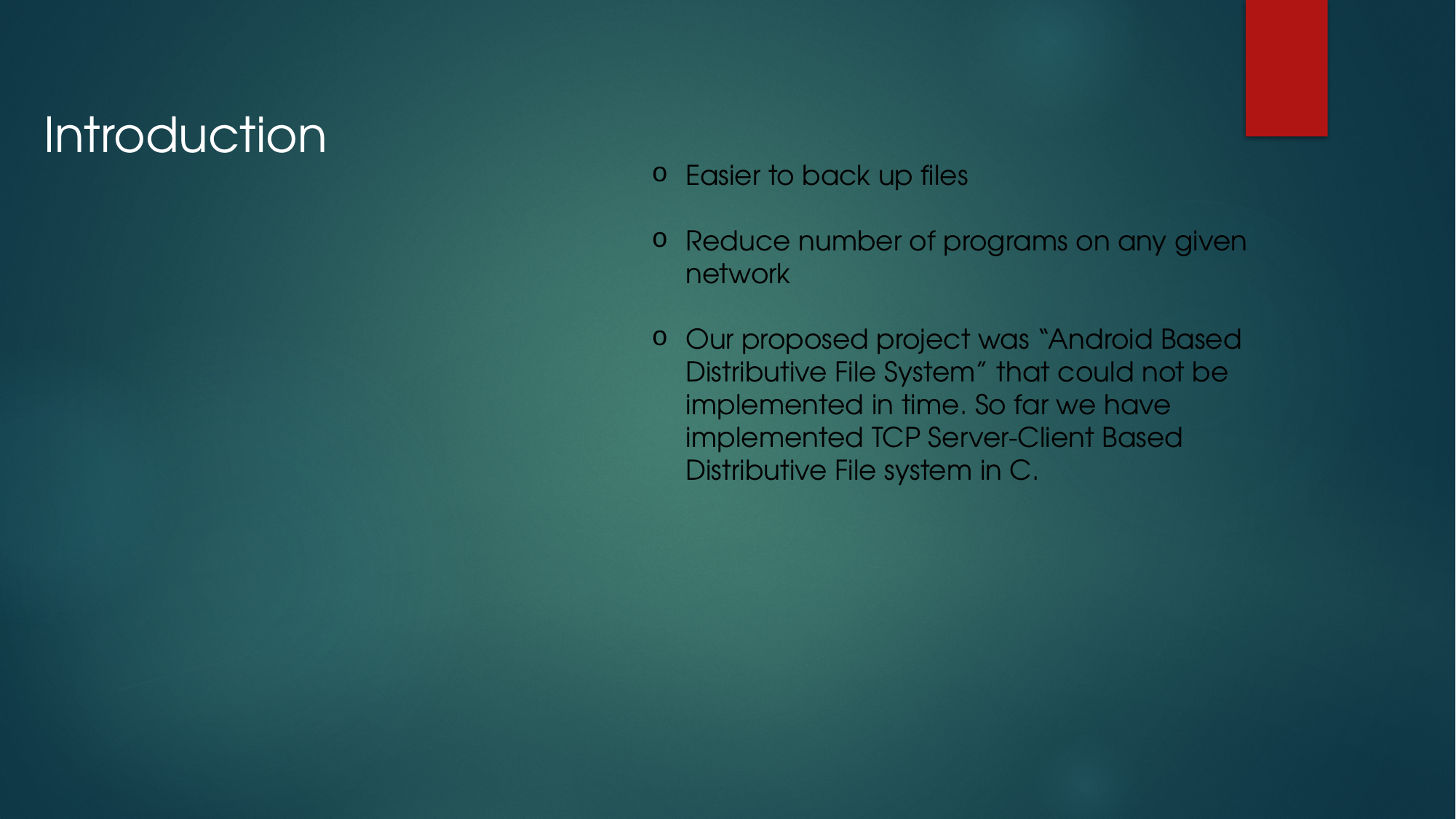

Introduction
Easier to back up files

Reduce number of programs on any given network

Our proposed project was “Android Based Distributive File System” that could not be implemented in time. So far we have implemented TCP Server-Client Based Distributive File system in C.